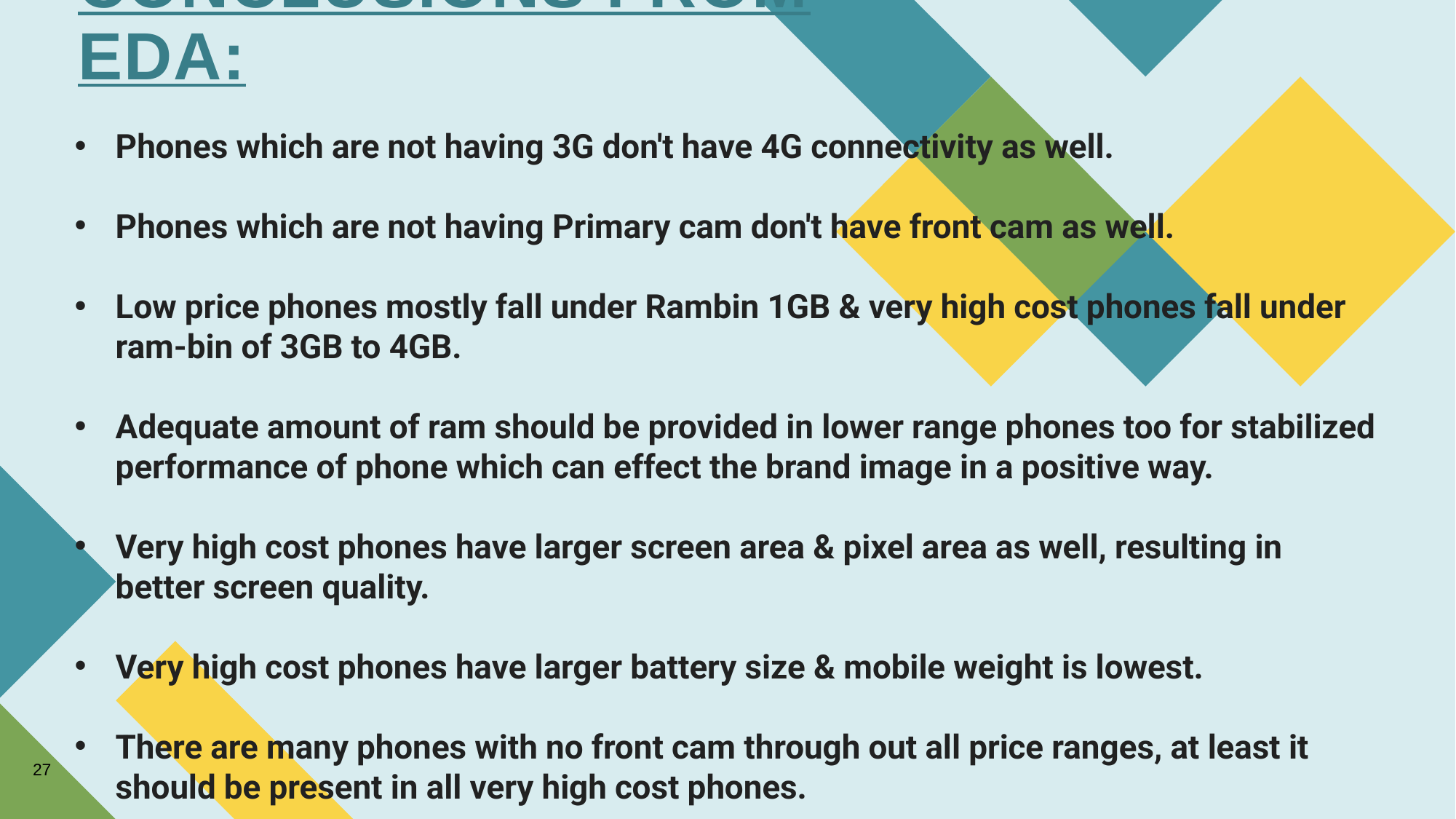

# CONCLUSIONS FROM EDA:
Phones which are not having 3G don't have 4G connectivity as well.

Phones which are not having Primary cam don't have front cam as well.

Low price phones mostly fall under Rambin 1GB & very high cost phones fall under ram-bin of 3GB to 4GB.

Adequate amount of ram should be provided in lower range phones too for stabilized performance of phone which can effect the brand image in a positive way.

Very high cost phones have larger screen area & pixel area as well, resulting in better screen quality.

Very high cost phones have larger battery size & mobile weight is lowest.

There are many phones with no front cam through out all price ranges, at least it should be present in all very high cost phones.
27